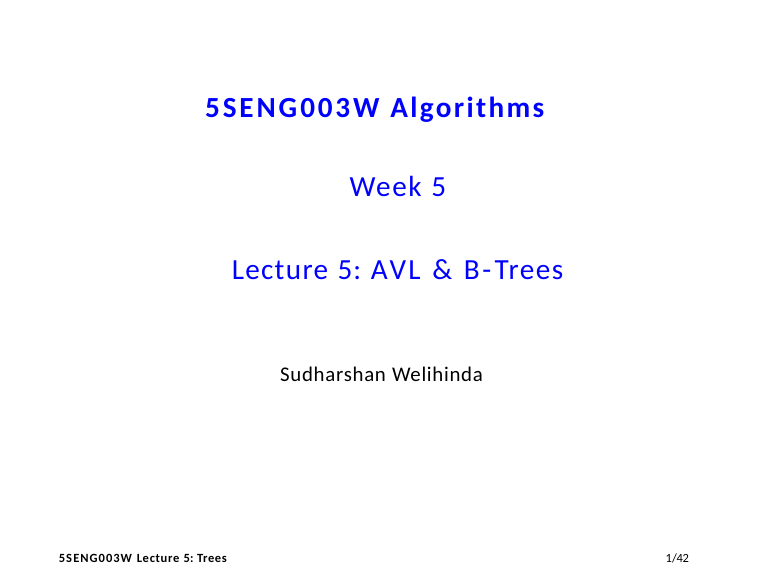

# 5SENG003W Algorithms
Week 5

Lecture 5: AVL & B-Trees
Sudharshan Welihinda
1/42
5SENG003W Lecture 5: Trees